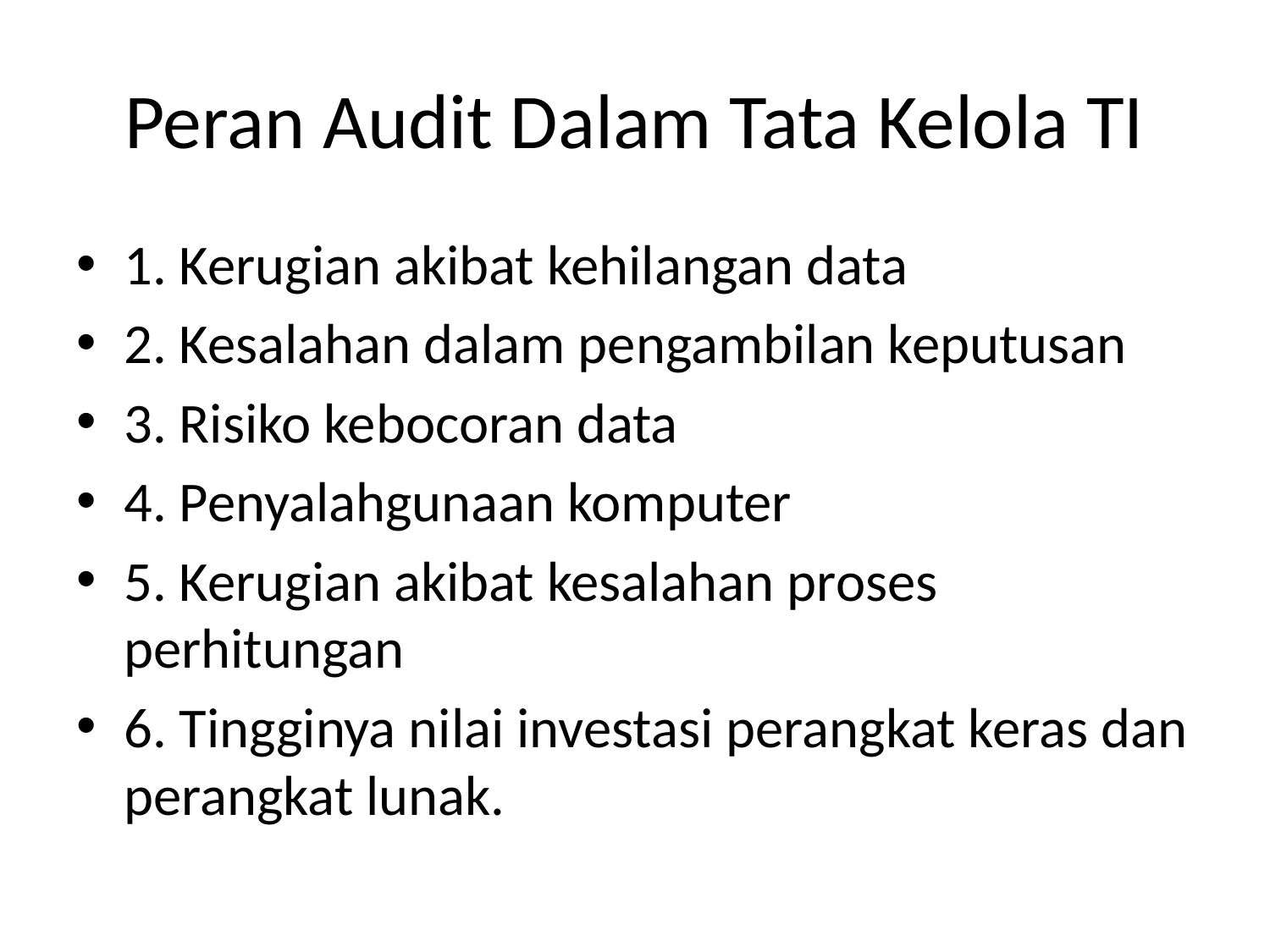

# Peran Audit Dalam Tata Kelola TI
1. Kerugian akibat kehilangan data
2. Kesalahan dalam pengambilan keputusan
3. Risiko kebocoran data
4. Penyalahgunaan komputer
5. Kerugian akibat kesalahan proses perhitungan
6. Tingginya nilai investasi perangkat keras dan perangkat lunak.